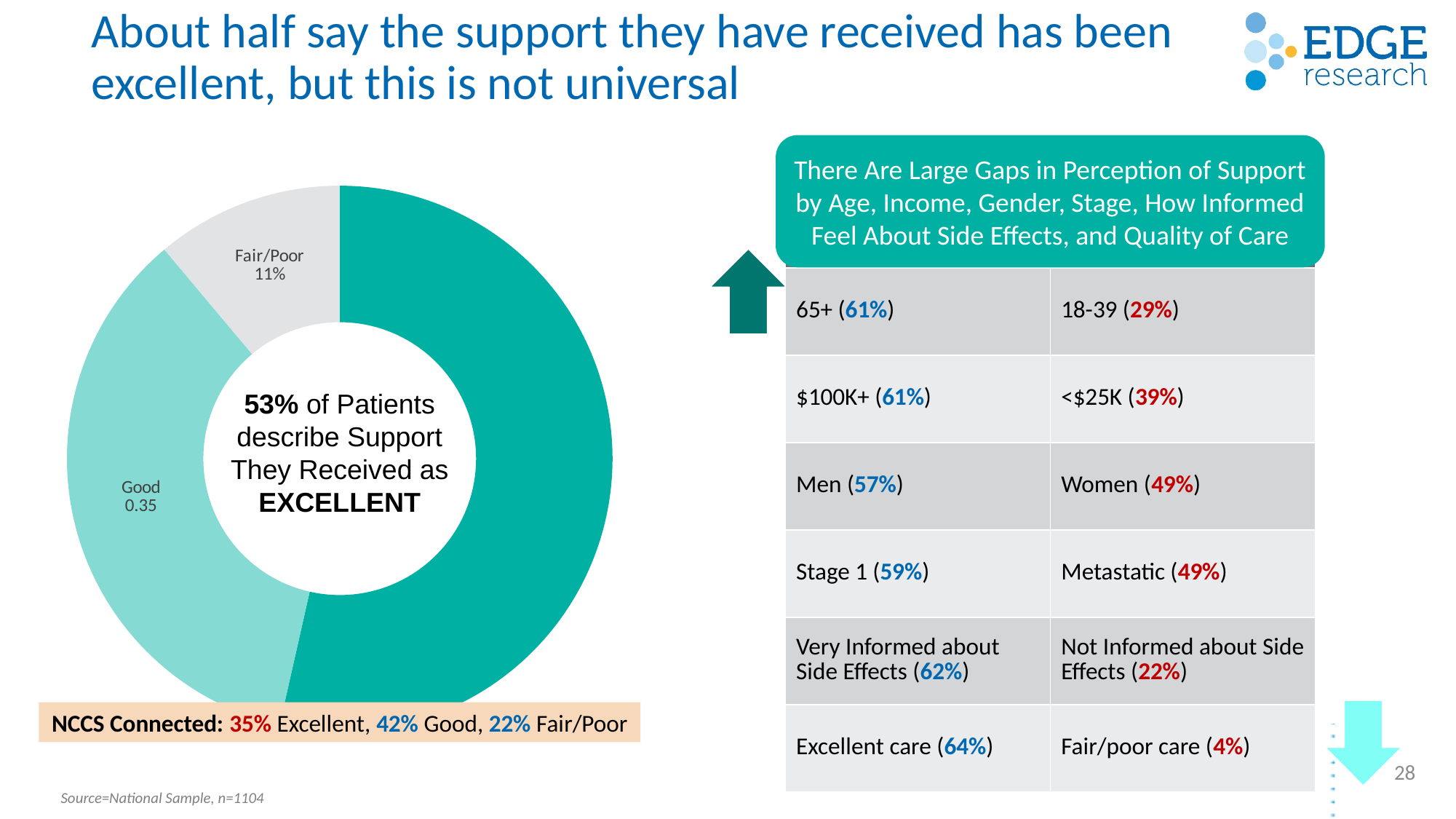

# About half say the support they have received has been excellent, but this is not universal
There Are Large Gaps in Perception of Support by Age, Income, Gender, Stage, How Informed Feel About Side Effects, and Quality of Care

### Chart

| Category | Gender |
|---|---|
| Excellent | 0.53 |
| Good | 0.35 |
| Fair/Poor | 0.11 |
53% of Patients describe Support They Received as EXCELLENT
|  |  |
| --- | --- |
| 65+ (61%) | 18-39 (29%) |
| $100K+ (61%) | <$25K (39%) |
| Men (57%) | Women (49%) |
| Stage 1 (59%) | Metastatic (49%) |
| Very Informed about Side Effects (62%) | Not Informed about Side Effects (22%) |
| Excellent care (64%) | Fair/poor care (4%) |

NCCS Connected: 35% Excellent, 42% Good, 22% Fair/Poor
28
Source=National Sample, n=1104